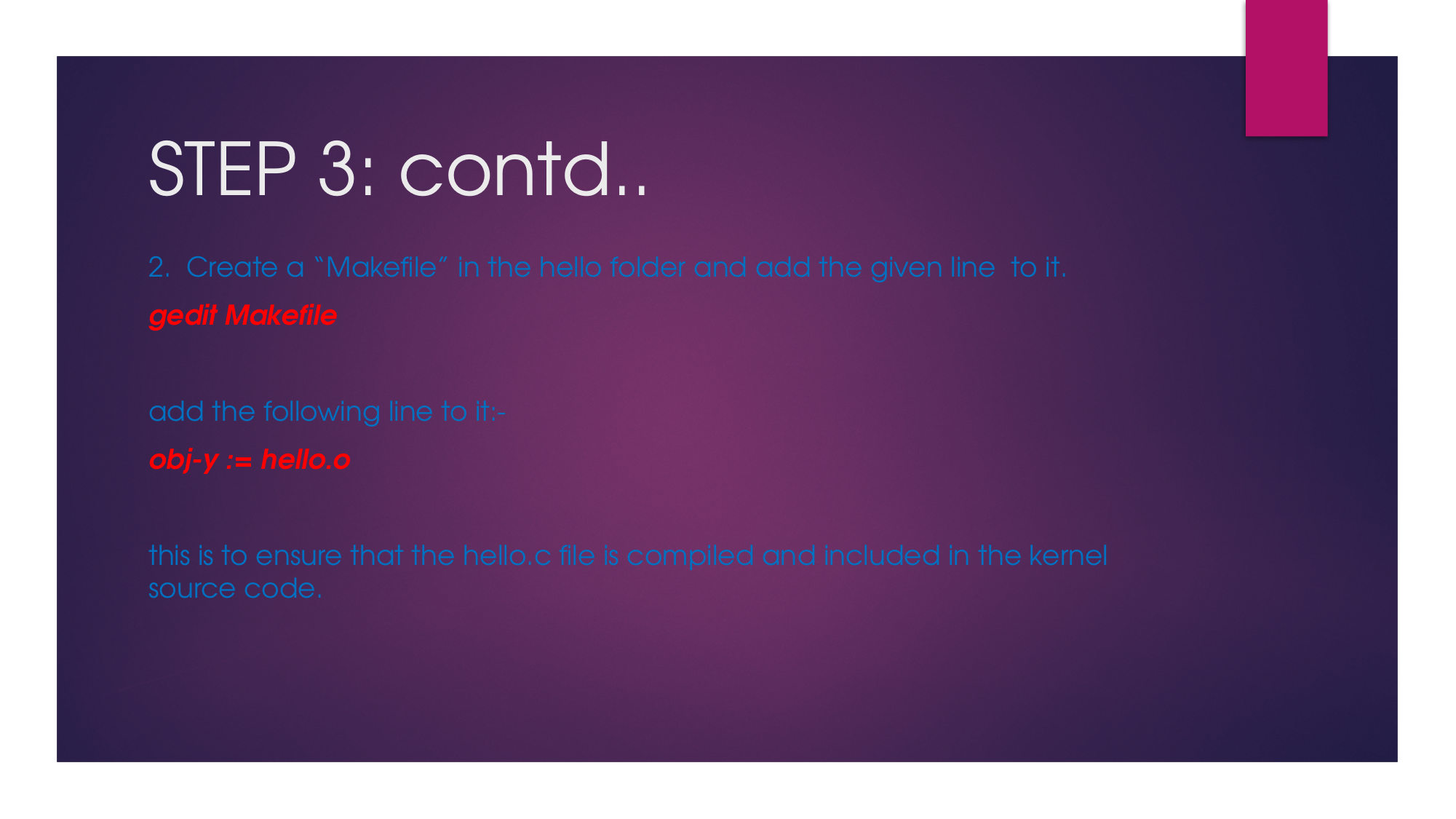

# STEP 3: contd..
2.  Create a “Makefile” in the hello folder and add the given line  to it.
gedit Makefile

add the following line to it:-
obj-y := hello.o

this is to ensure that the hello.c file is compiled and included in the kernel source code.